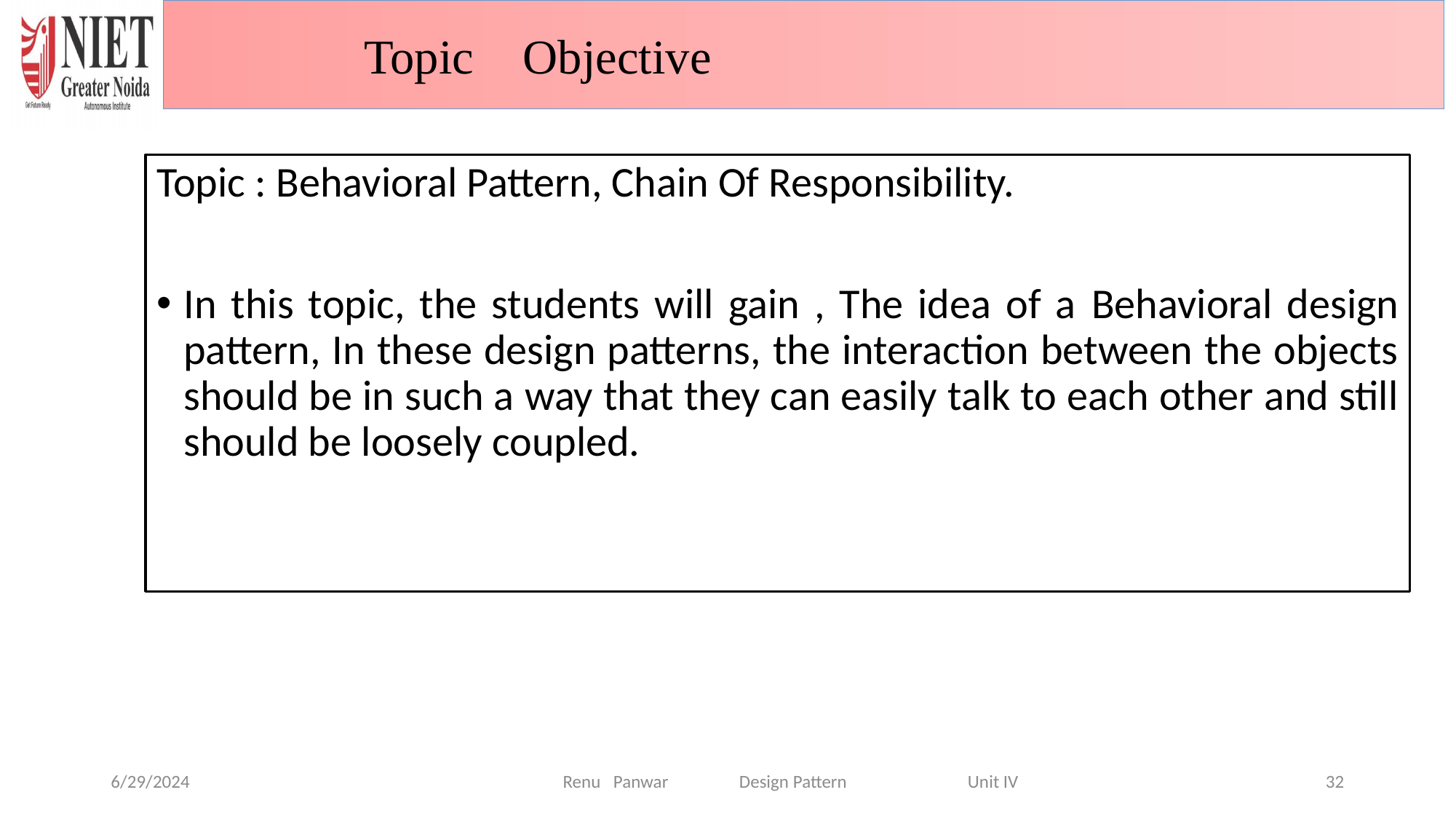

Topic    Objective
Topic : Behavioral Pattern, Chain Of Responsibility.

In this topic, the students will gain , The idea of a Behavioral design pattern, In these design patterns, the interaction between the objects should be in such a way that they can easily talk to each other and still should be loosely coupled.
6/29/2024
32
Renu   Panwar                 Design Pattern                             Unit IV